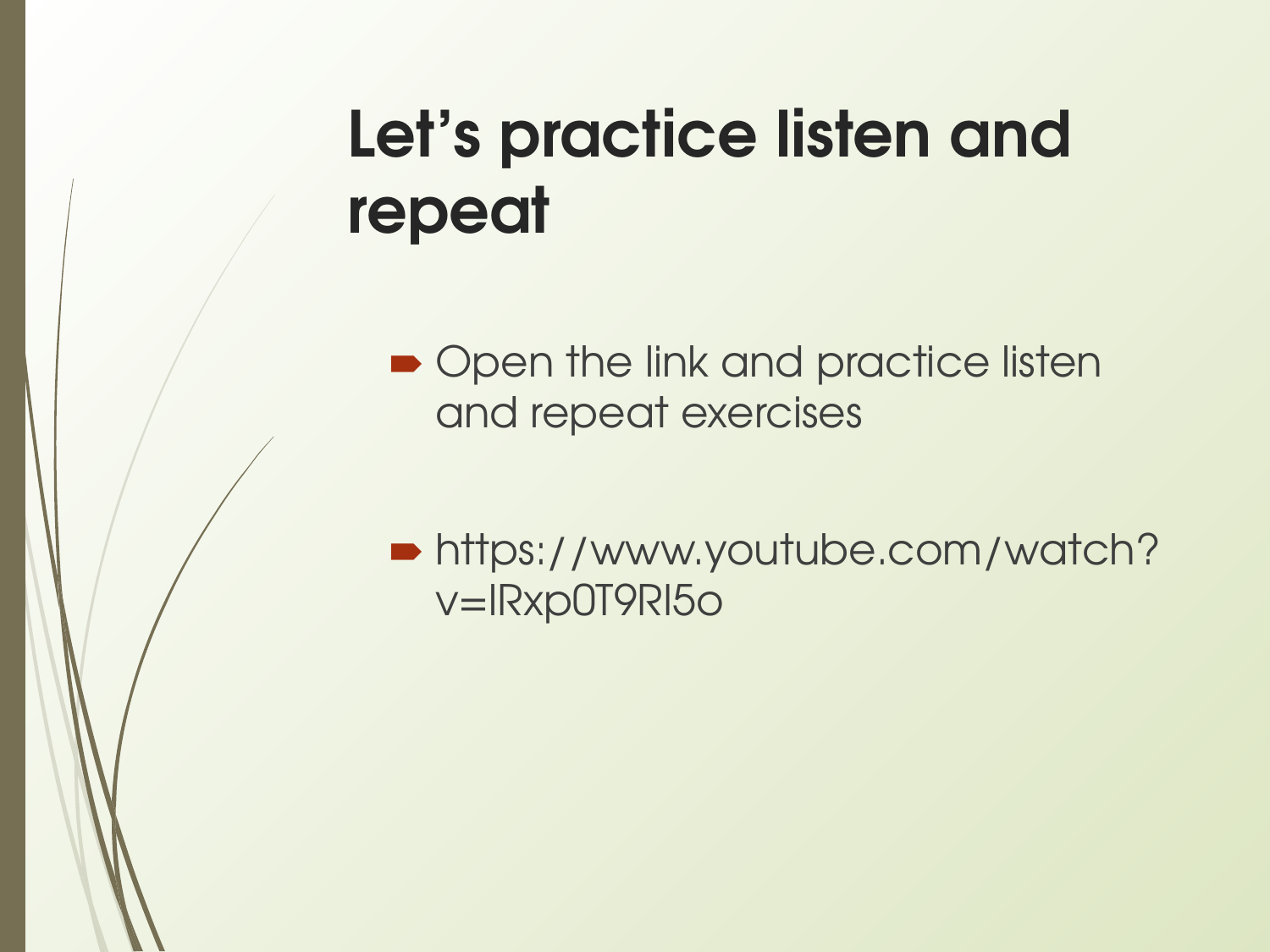

# Let’s practice listen and repeat
Open the link and practice listen and repeat exercises

https://www.youtube.com/watch?v=lRxp0T9RI5o